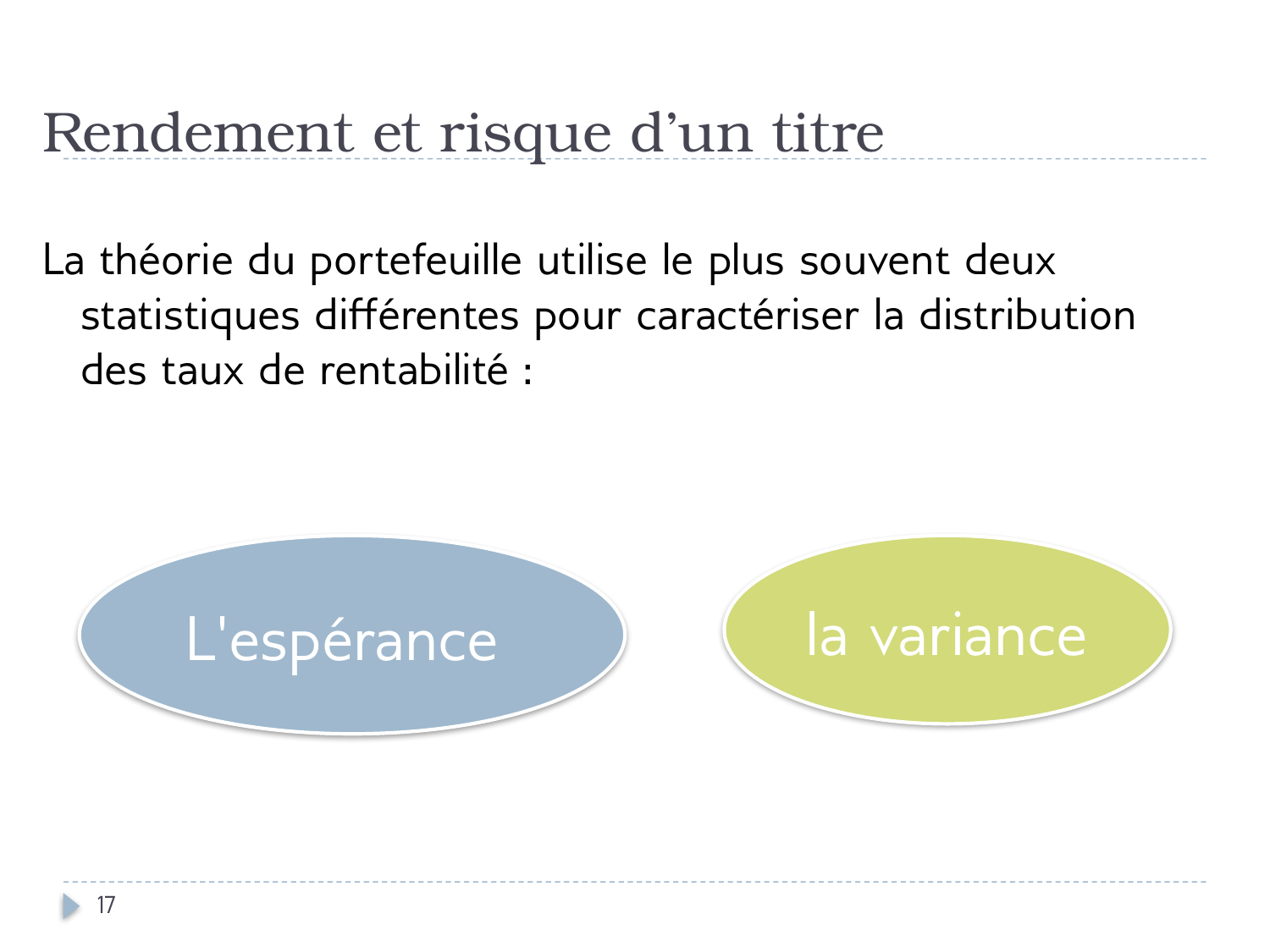

# Rendement et risque d’un titre
La théorie du portefeuille utilise le plus souvent deux statistiques différentes pour caractériser la distribution des taux de rentabilité :
L'espérance
la variance
17